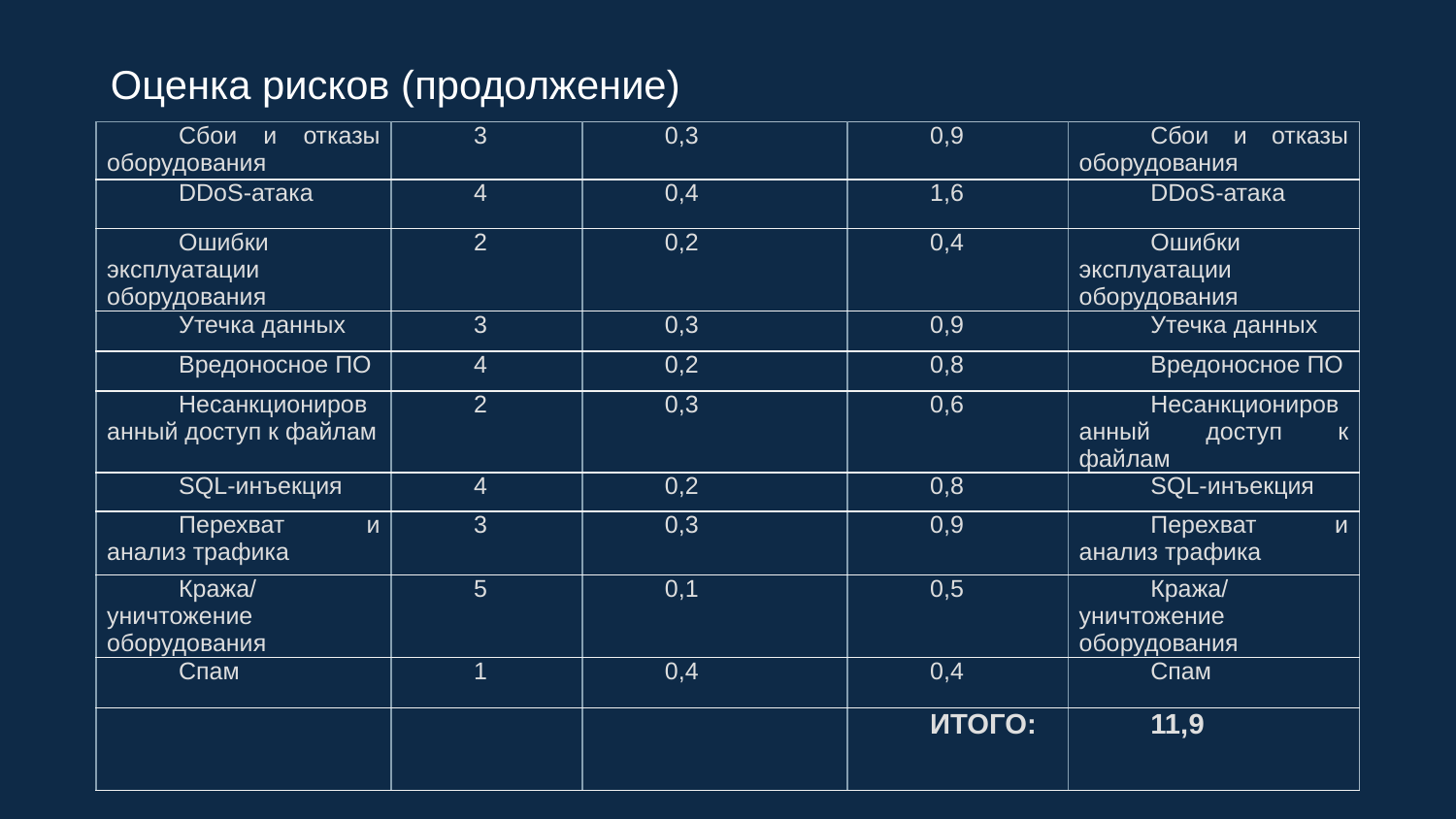

# Оценка рисков (продолжение)
| Сбои и отказы оборудования | 3 | 0,3 | 0,9 | Сбои и отказы оборудования |
| --- | --- | --- | --- | --- |
| DDoS-атака | 4 | 0,4 | 1,6 | DDoS-атака |
| Ошибки эксплуатации оборудования | 2 | 0,2 | 0,4 | Ошибки эксплуатации оборудования |
| Утечка данных | 3 | 0,3 | 0,9 | Утечка данных |
| Вредоносное ПО | 4 | 0,2 | 0,8 | Вредоносное ПО |
| Несанкционированный доступ к файлам | 2 | 0,3 | 0,6 | Несанкционированный доступ к файлам |
| SQL-инъекция | 4 | 0,2 | 0,8 | SQL-инъекция |
| Перехват и анализ трафика | 3 | 0,3 | 0,9 | Перехват и анализ трафика |
| Кража/уничтожение оборудования | 5 | 0,1 | 0,5 | Кража/уничтожение оборудования |
| Спам | 1 | 0,4 | 0,4 | Спам |
|  |  |  | ИТОГО: | 11,9 |